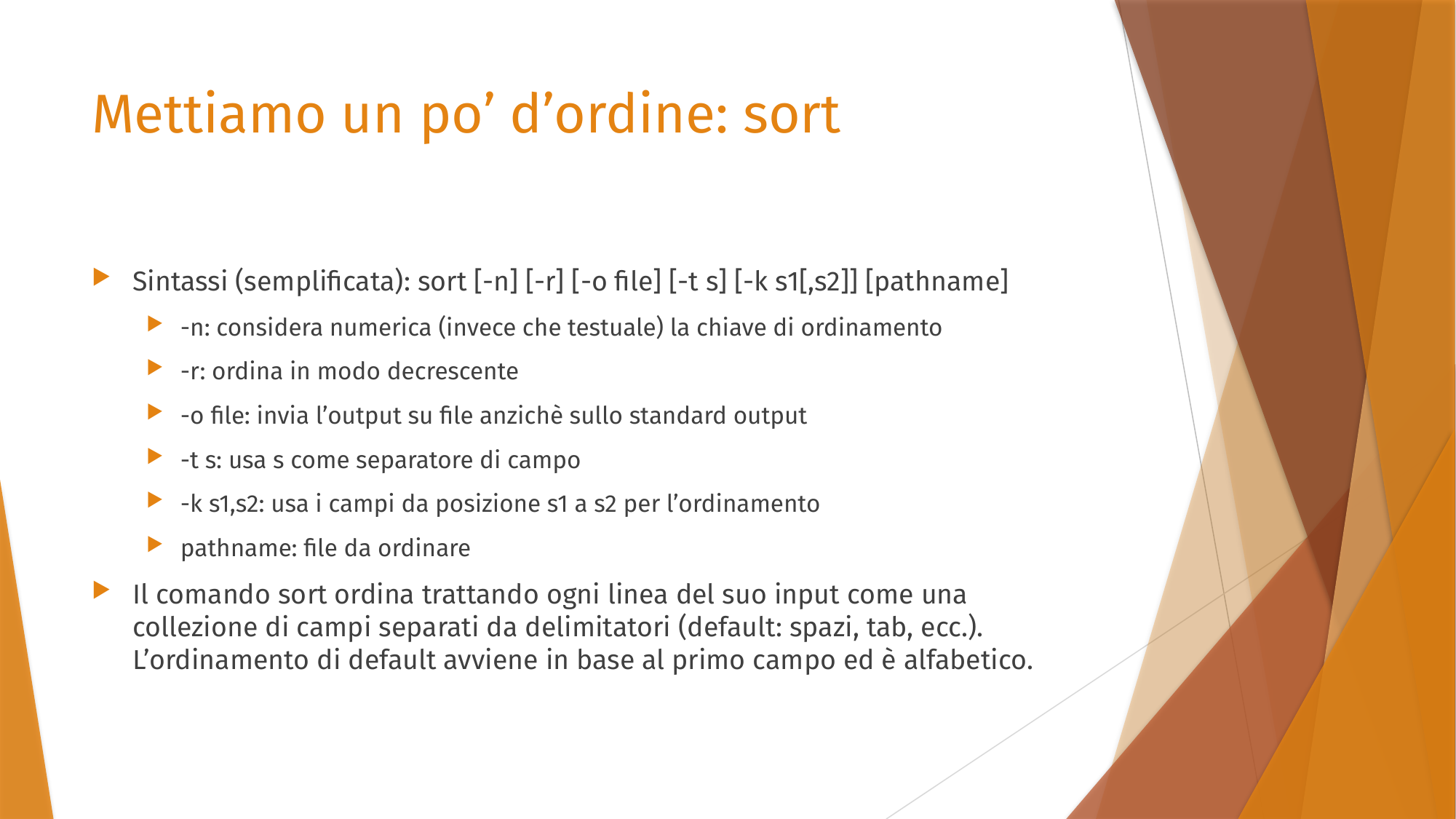

# Mettiamo un po’ d’ordine: sort
Sintassi (semplificata): sort [-n] [-r] [-o file] [-t s] [-k s1[,s2]] [pathname]
-n: considera numerica (invece che testuale) la chiave di ordinamento
-r: ordina in modo decrescente
-o file: invia l’output su file anzichè sullo standard output
-t s: usa s come separatore di campo
-k s1,s2: usa i campi da posizione s1 a s2 per l’ordinamento
pathname: file da ordinare
Il comando sort ordina trattando ogni linea del suo input come una collezione di campi separati da delimitatori (default: spazi, tab, ecc.). L’ordinamento di default avviene in base al primo campo ed è alfabetico.